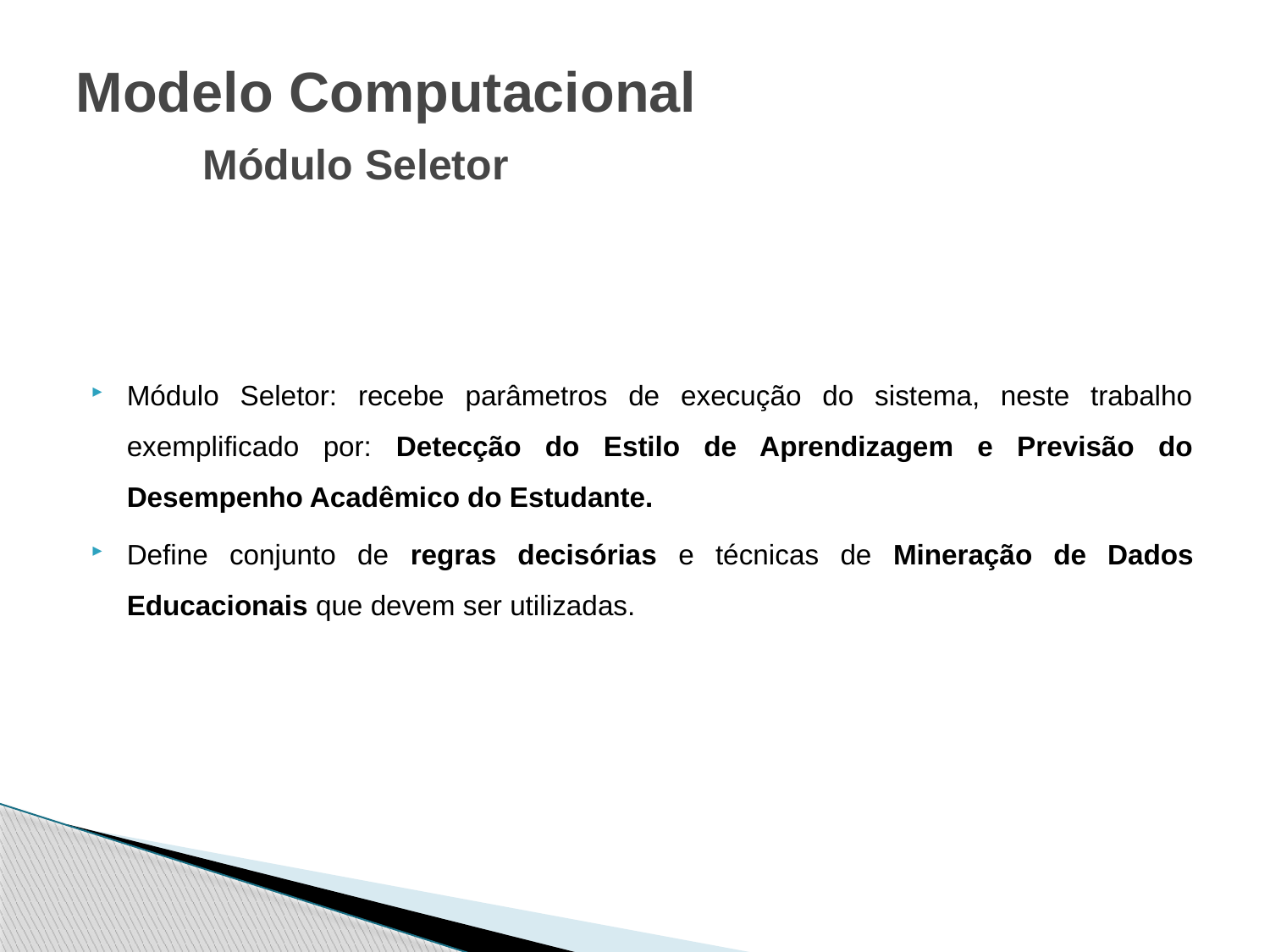

# Modelo Computacional Módulo Seletor
Módulo Seletor: recebe parâmetros de execução do sistema, neste trabalho exemplificado por: Detecção do Estilo de Aprendizagem e Previsão do Desempenho Acadêmico do Estudante.
Define conjunto de regras decisórias e técnicas de Mineração de Dados Educacionais que devem ser utilizadas.